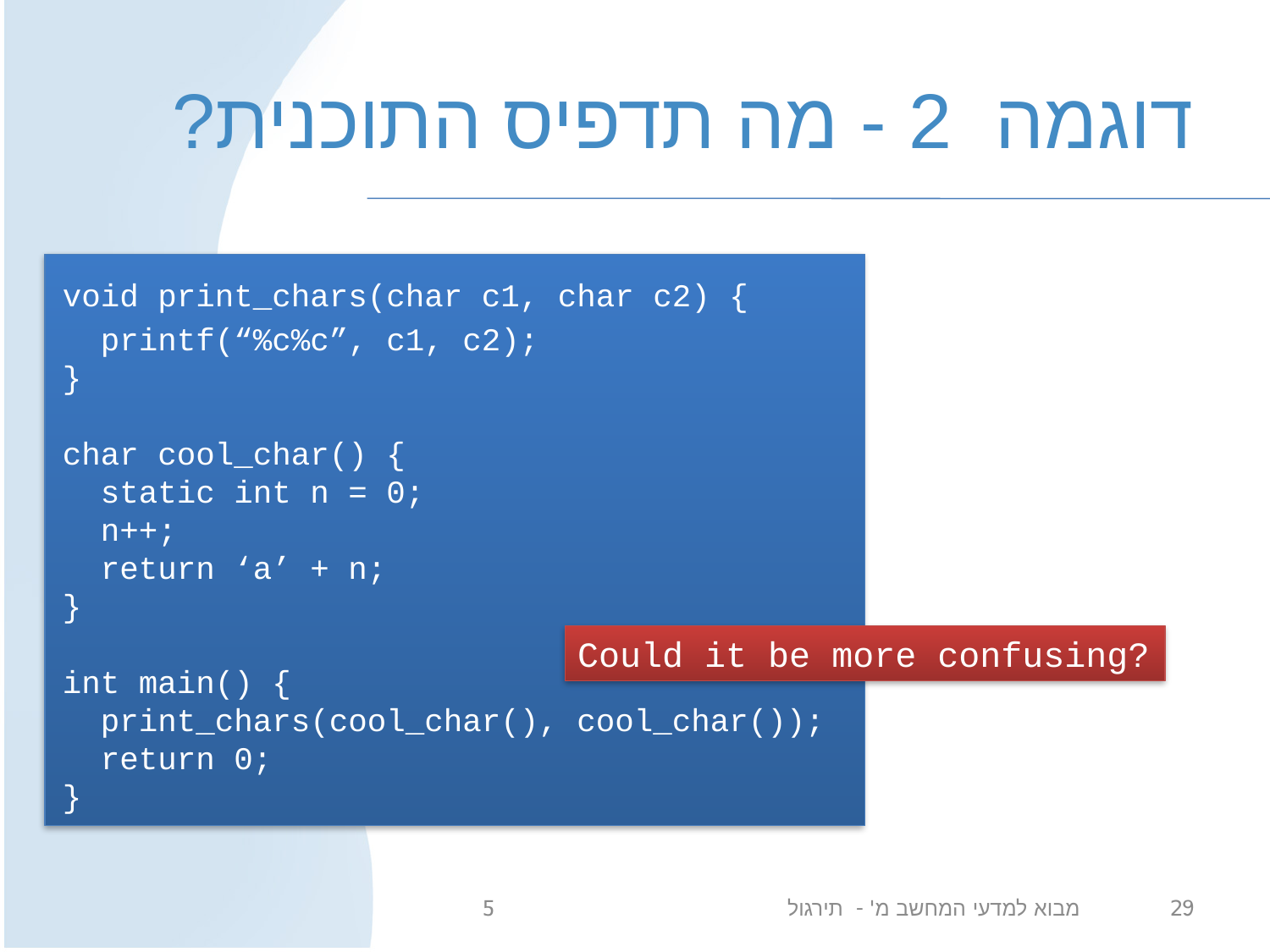

# דוגמה  2 - מה תדפיס התוכנית?
void print_chars(char c1, char c2) {
  printf(“%c%c”, c1, c2);
}

char cool_char() {
  static int n = 0;
  n++;
  return ‘a’ + n;
}

int main() {
  print_chars(cool_char(), cool_char());
  return 0;
}
Could it be more confusing?
מבוא למדעי המחשב מ' - תירגול 5
29